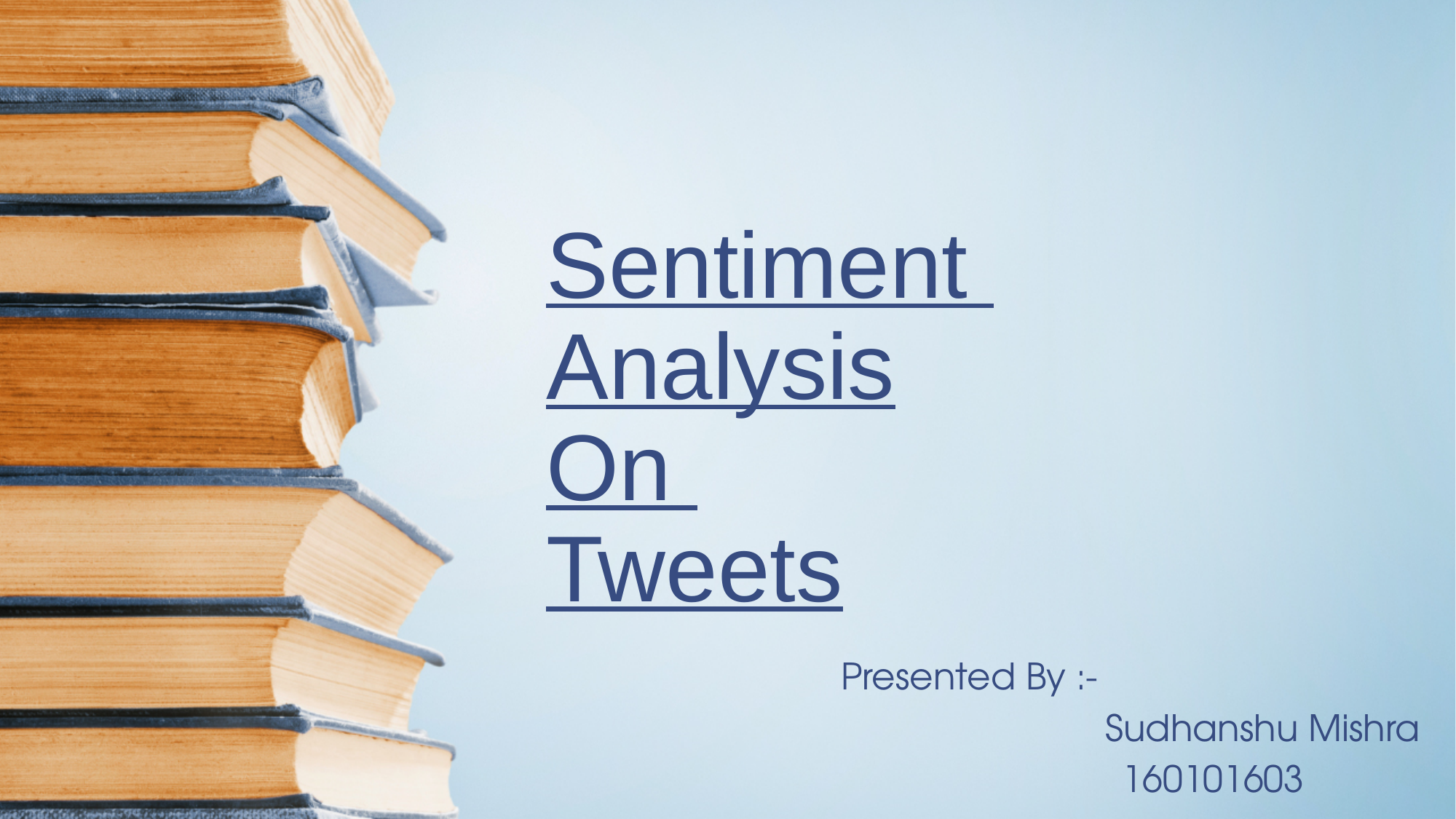

# Sentiment Analysis On Tweets

Presented By :-
Sudhanshu Mishra
160101603